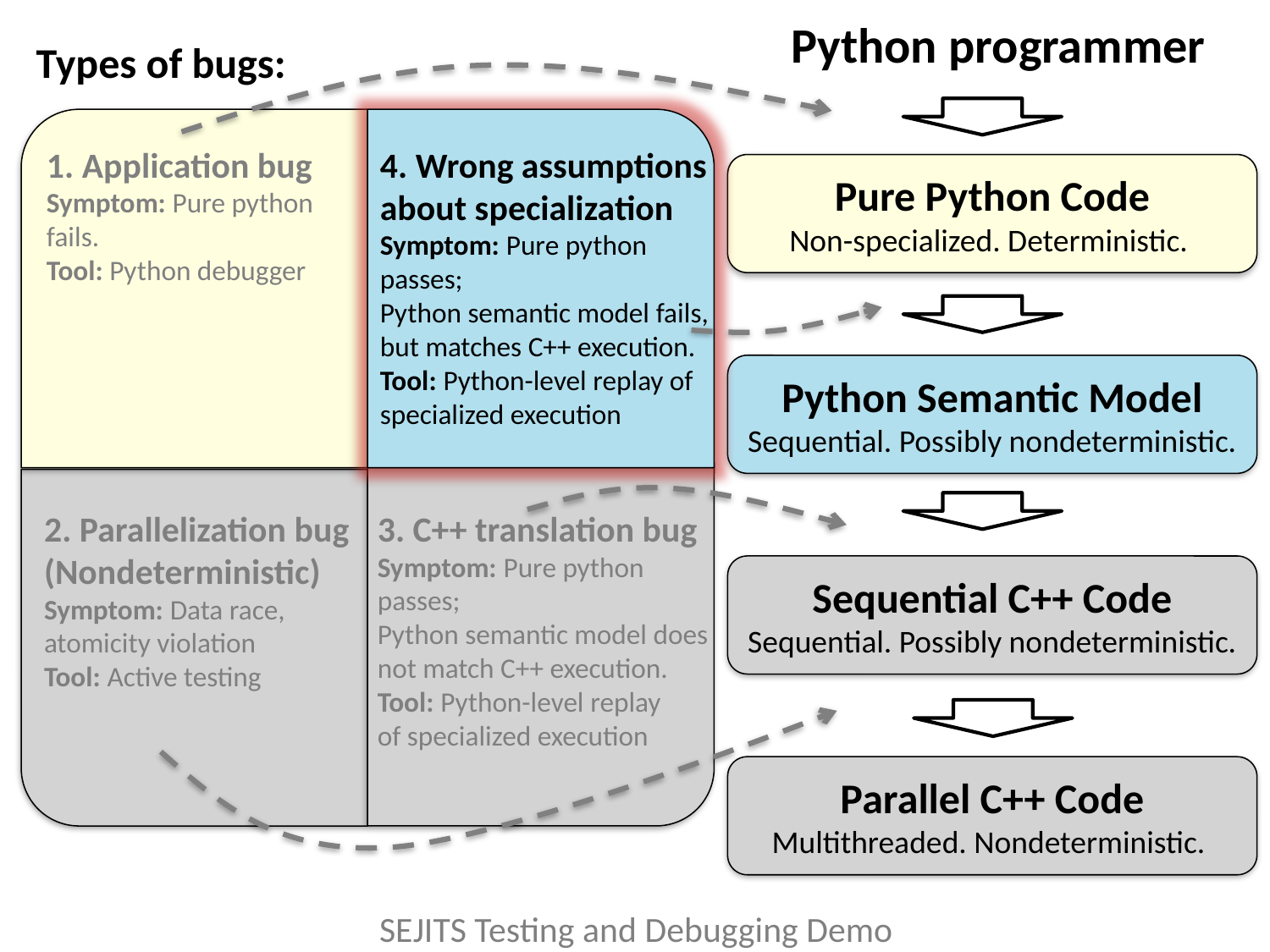

Python programmer
Types of bugs:

1. Application bug
Symptom: Pure python fails.
Tool: Python debugger

4. Wrong assumptions
about specialization
Symptom: Pure python passes;
Python semantic model fails, but matches C++ execution.
Tool: Python-level replay of specialized execution
Pure Python Code
Non-specialized. Deterministic.

Python Semantic Model
Sequential. Possibly nondeterministic.

2. Parallelization bug
(Nondeterministic) Symptom: Data race,
atomicity violation
Tool: Active testing

3. C++ translation bug
Symptom: Pure python
passes;
Python semantic model does not match C++ execution.
Tool: Python-level replay
of specialized execution
Sequential C++ Code
Sequential. Possibly nondeterministic.

Parallel C++ Code
Multithreaded. Nondeterministic.
SEJITS Testing and Debugging Demo